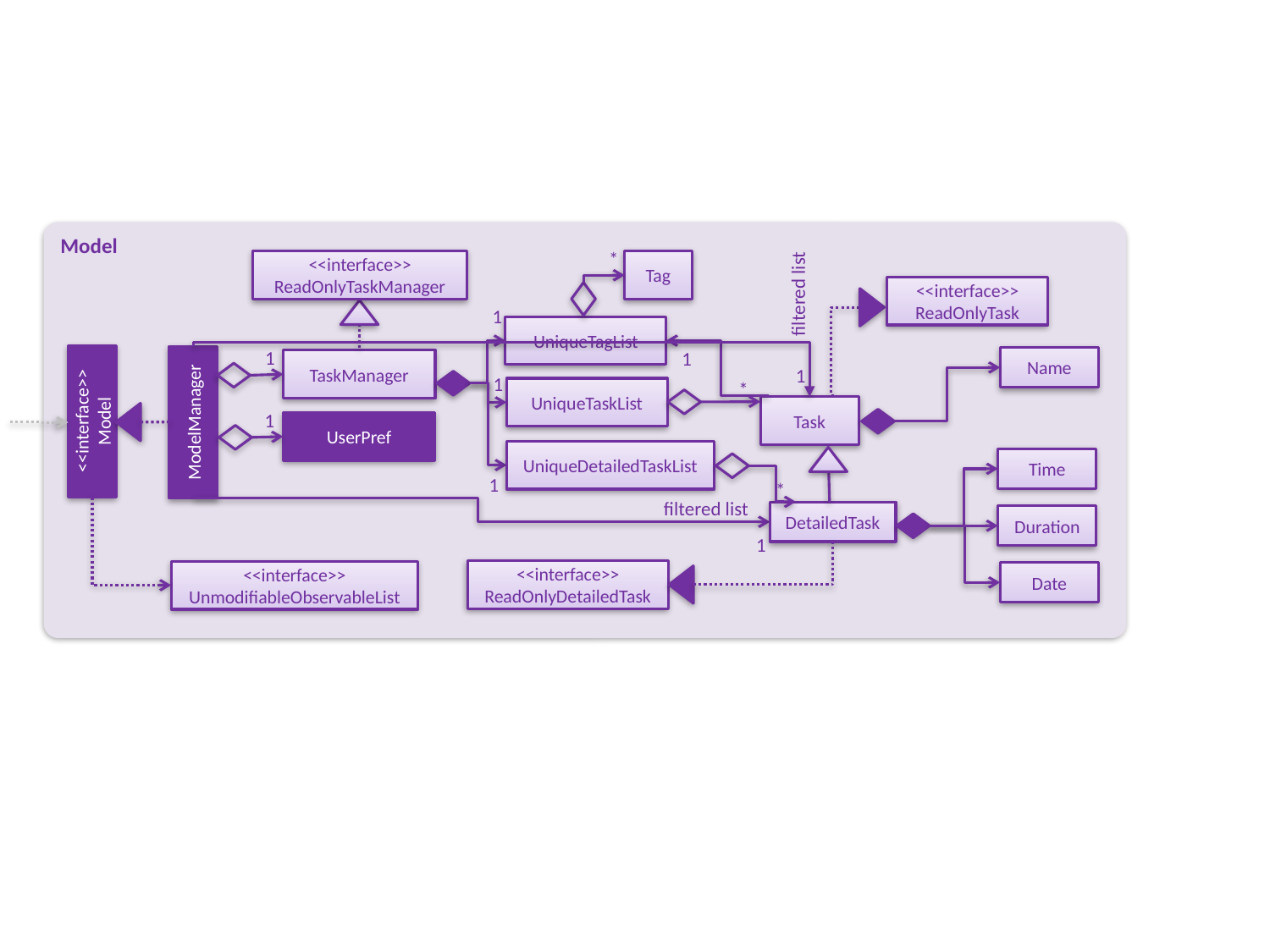

Model
*
<<interface>>
ReadOnlyTaskManager
Tag
<<interface>>
ReadOnlyTask
filtered list

1
UniqueTagList
1
1
Name
TaskManager

1

1
*
UniqueTaskList

Task
<<interface>>
Model
ModelManager
1

UserPref

UniqueDetailedTaskList

Time

1
*
filtered list
DetailedTask
Duration

1
<<interface>>
ReadOnlyDetailedTask
<<interface>>
UnmodifiableObservableList
Date